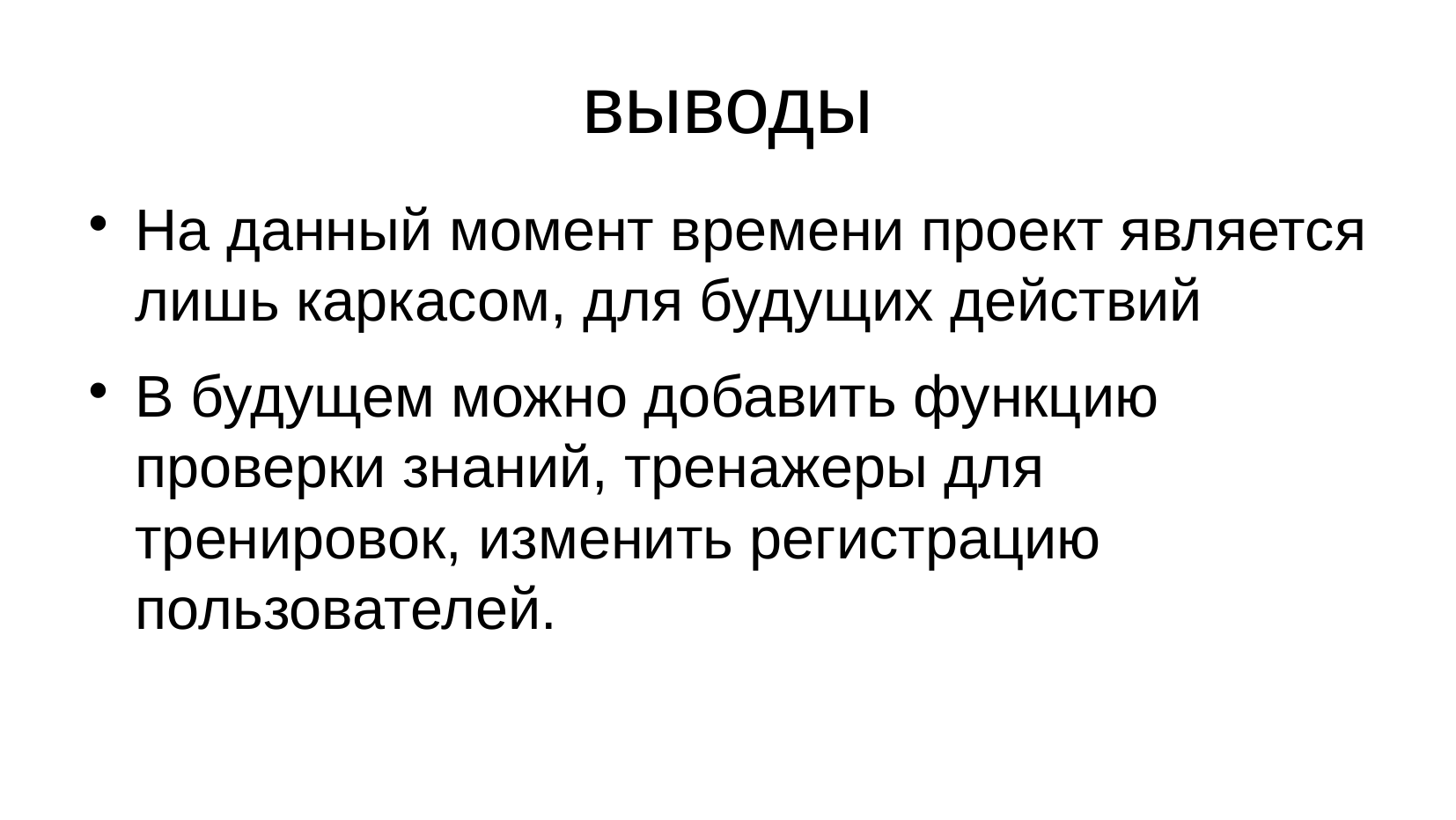

выводы
На данный момент времени проект является лишь каркасом, для будущих действий
В будущем можно добавить функцию проверки знаний, тренажеры для тренировок, изменить регистрацию пользователей.